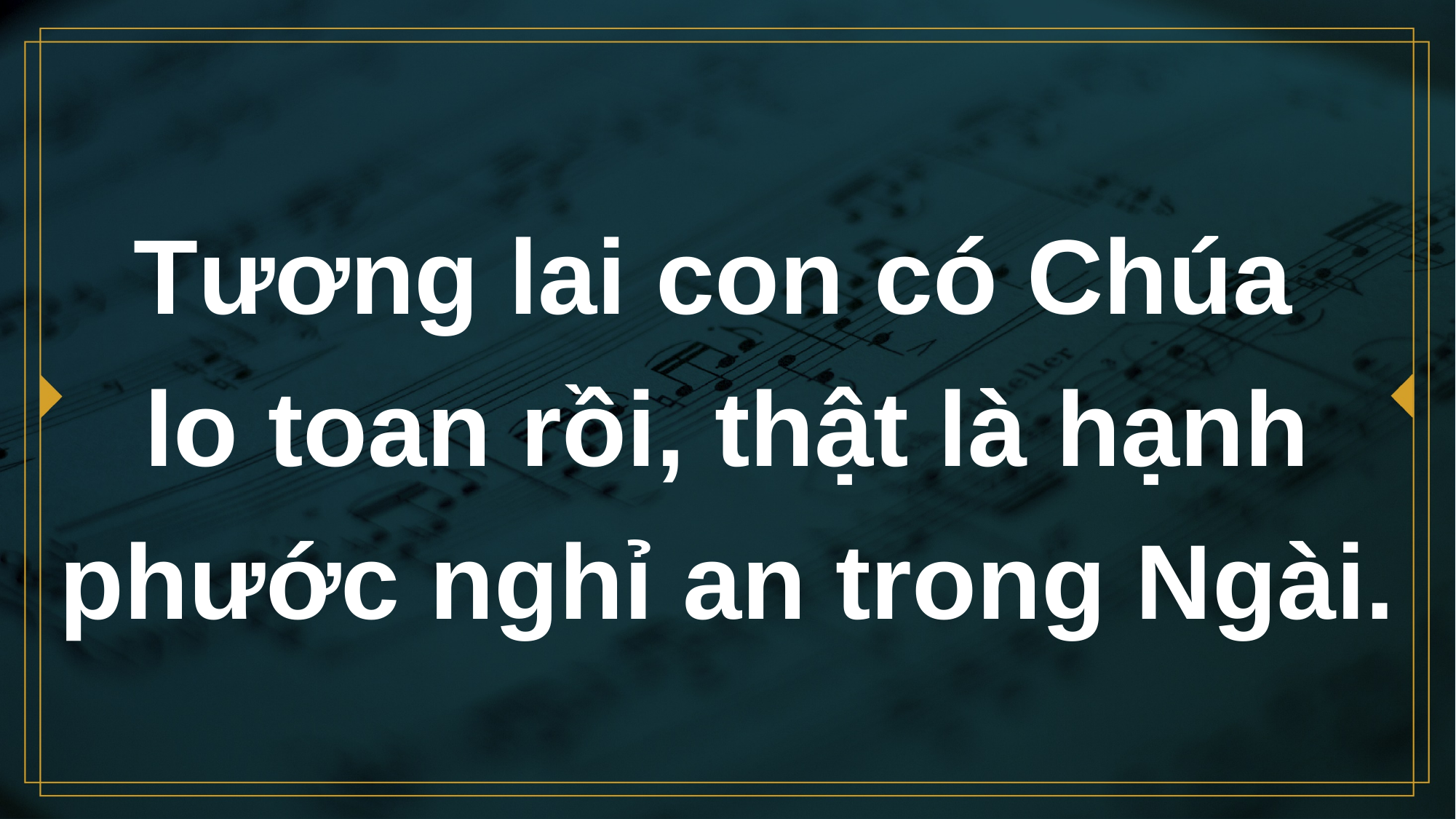

# Tương lai con có Chúa lo toan rồi, thật là hạnh phước nghỉ an trong Ngài.